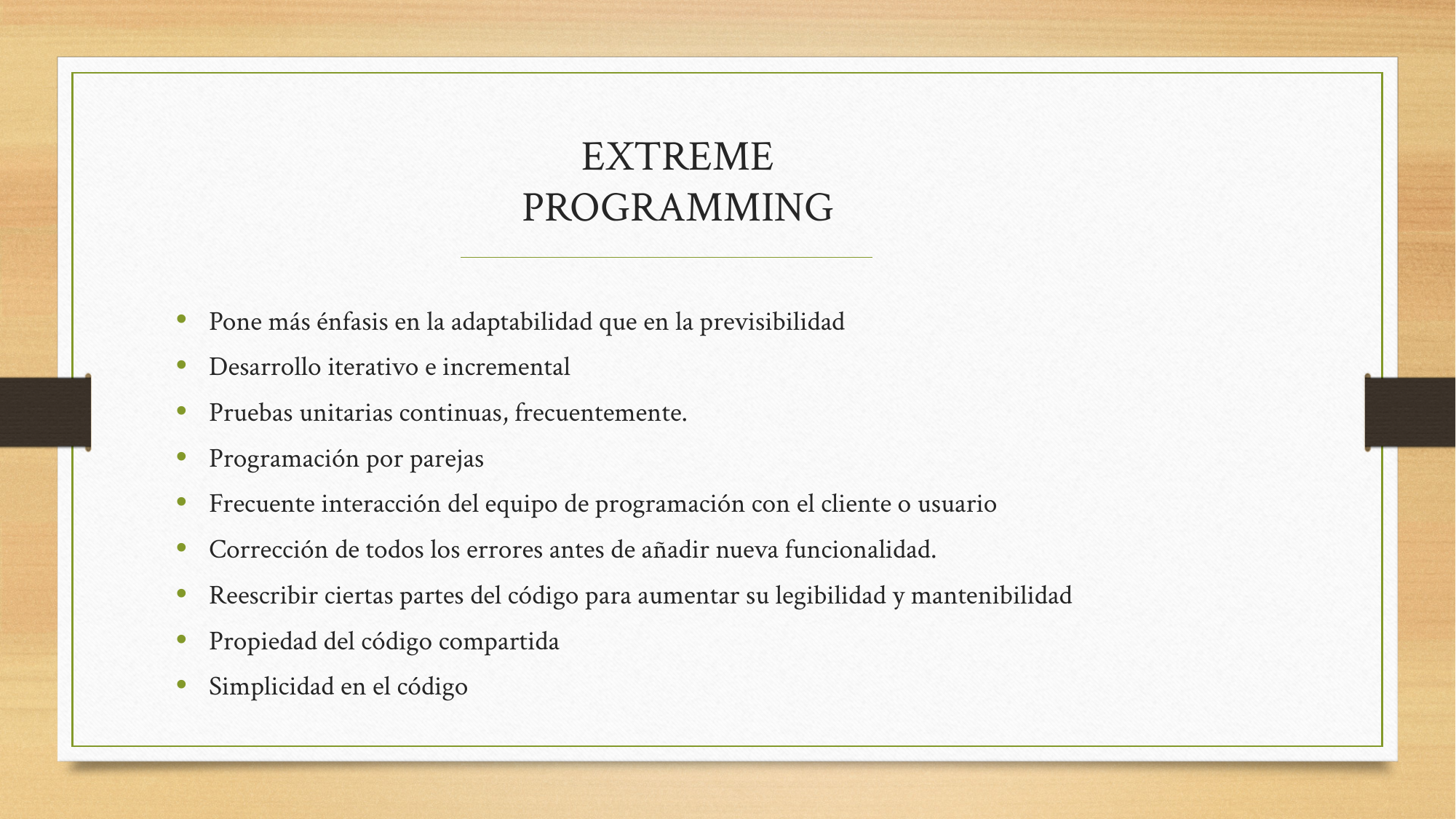

EXTREME PROGRAMMING
Pone más énfasis en la adaptabilidad que en la previsibilidad
Desarrollo iterativo e incremental
Pruebas unitarias continuas, frecuentemente.
Programación por parejas
Frecuente interacción del equipo de programación con el cliente o usuario
Corrección de todos los errores antes de añadir nueva funcionalidad.
Reescribir ciertas partes del código para aumentar su legibilidad y mantenibilidad
Propiedad del código compartida
Simplicidad en el código